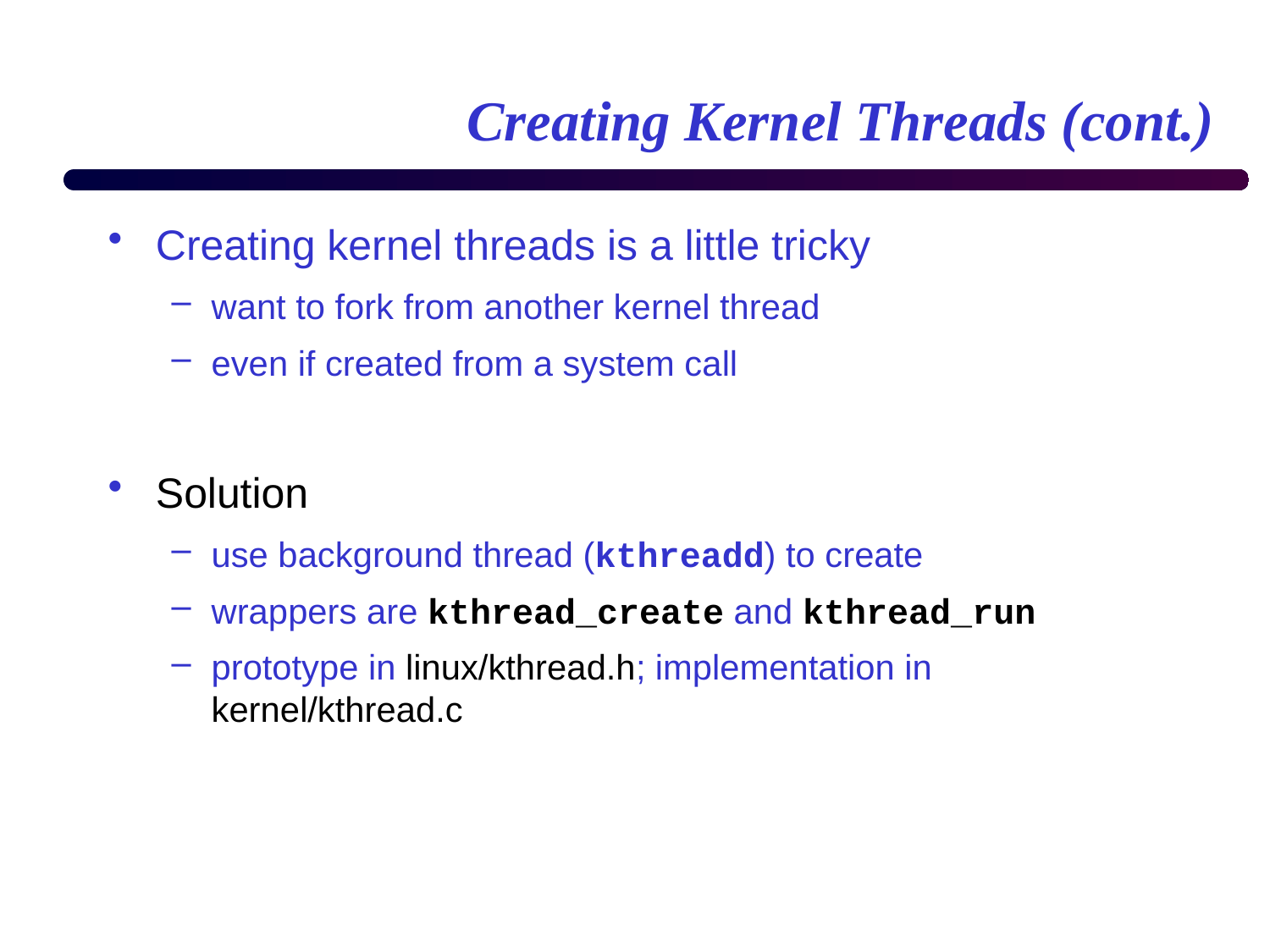

# Creating Kernel Threads (cont.)
Creating kernel threads is a little tricky
want to fork from another kernel thread
even if created from a system call

Solution
use background thread (kthreadd) to create
wrappers are kthread_create and kthread_run
prototype in linux/kthread.h; implementation in kernel/kthread.c